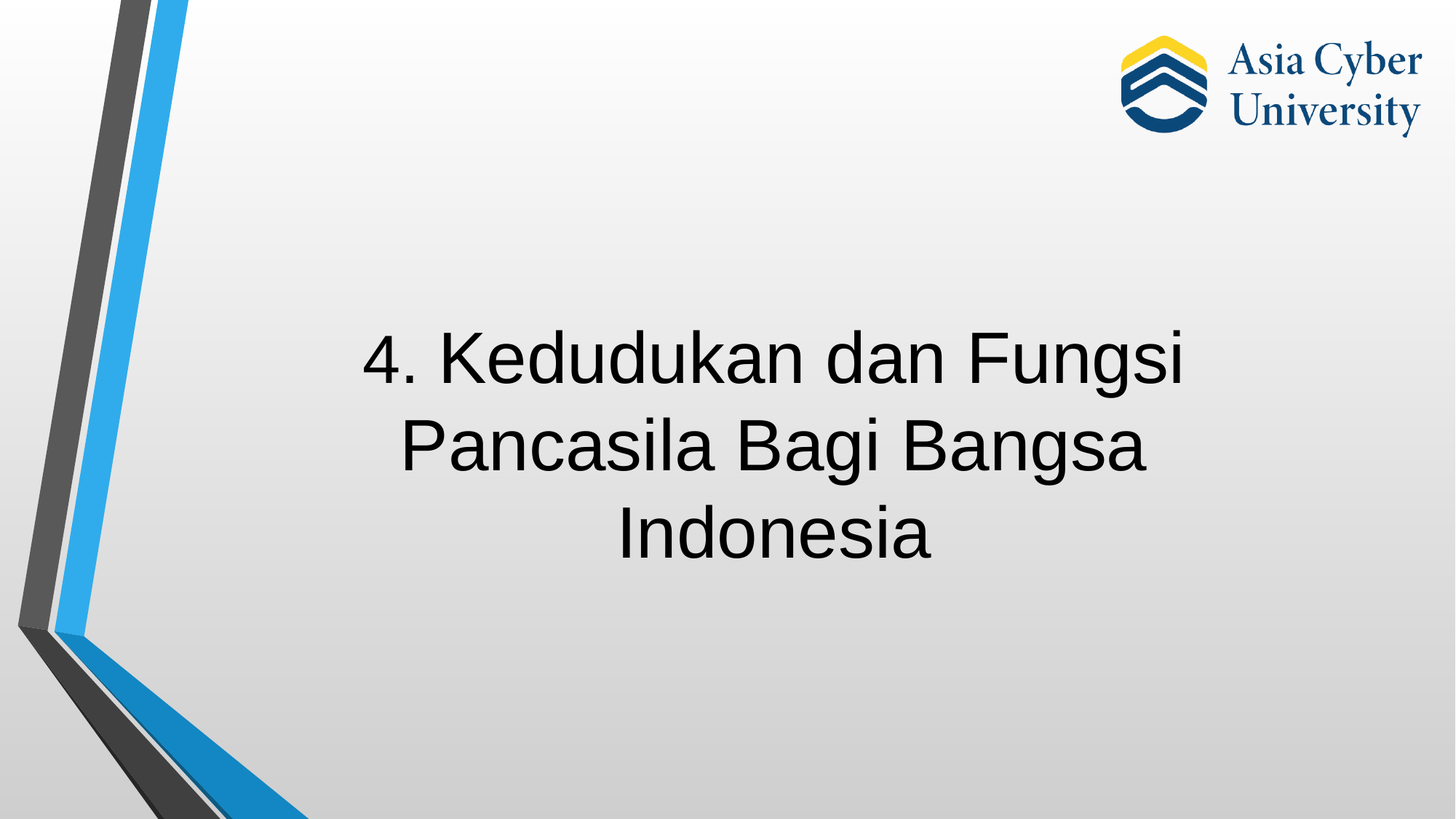

4. Kedudukan dan Fungsi Pancasila Bagi Bangsa Indonesia